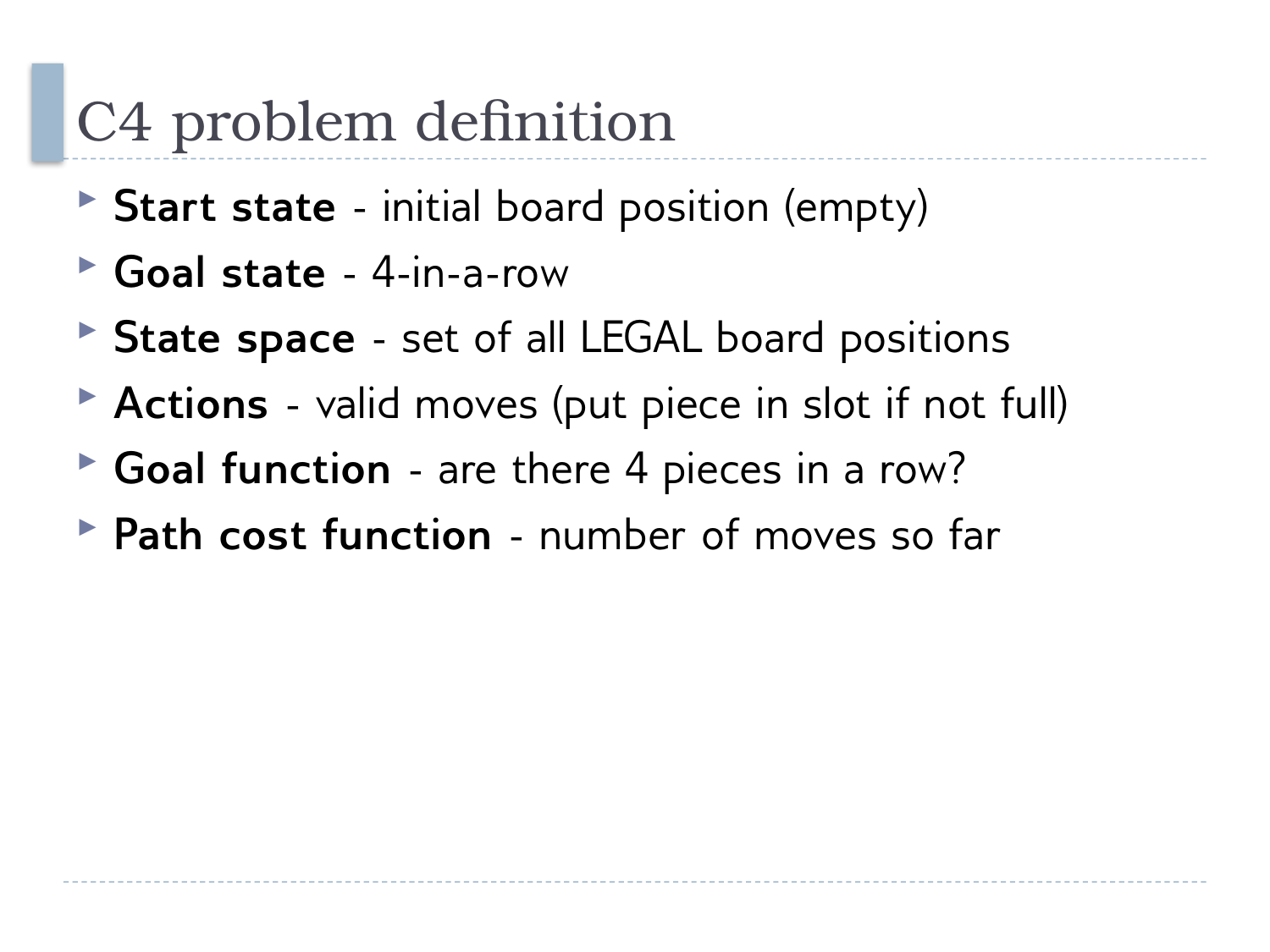

# C4 problem definition
Start state - initial board position (empty)
Goal state - 4-in-a-row
State space - set of all LEGAL board positions
Actions - valid moves (put piece in slot if not full)
Goal function - are there 4 pieces in a row?
Path cost function - number of moves so far